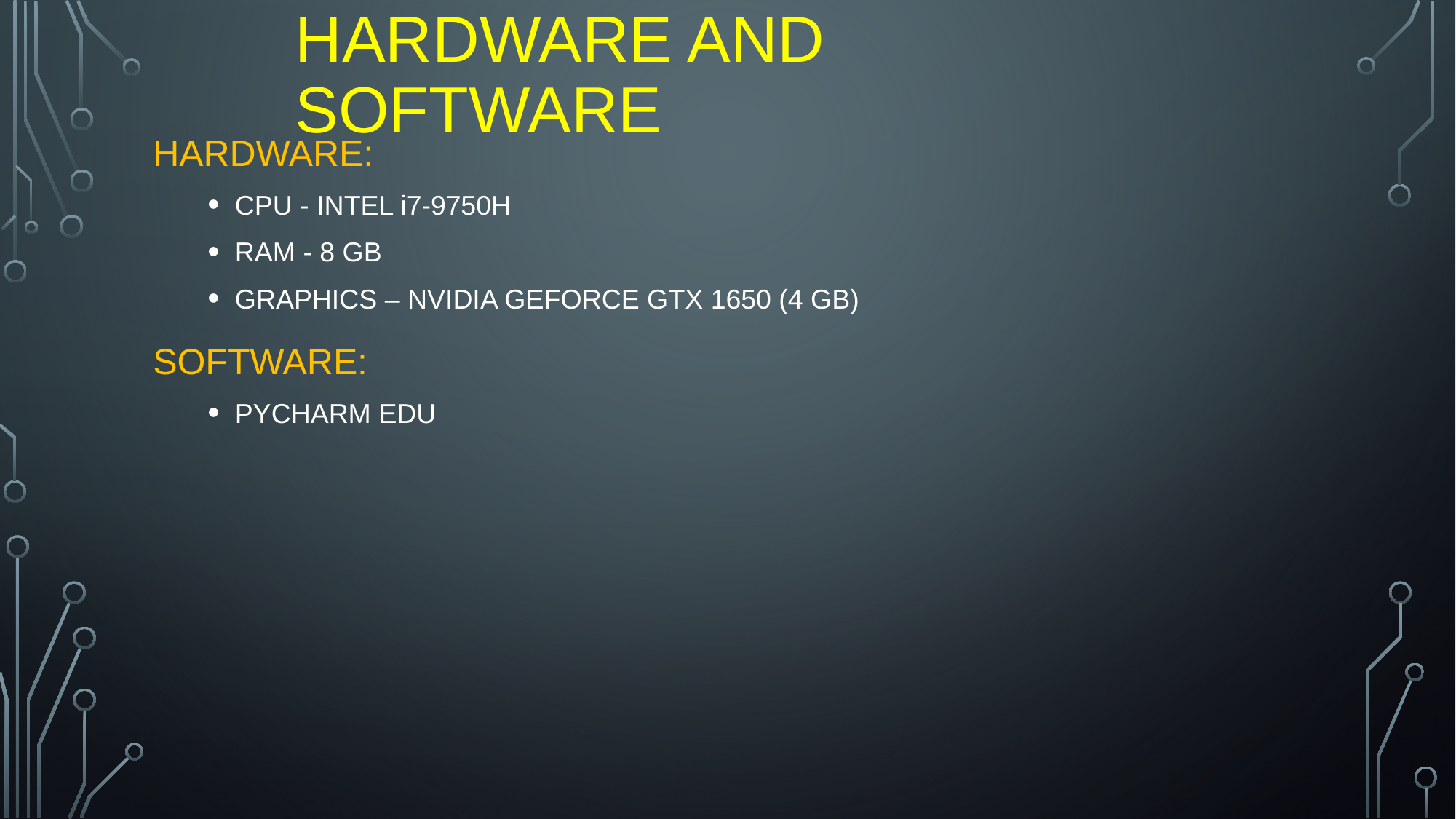

# Hardware and software
HARDWARE:
CPU - INTEL i7-9750H
RAM - 8 GB
GRAPHICS – NVIDIA GEFORCE GTX 1650 (4 GB)
SOFTWARE:
PYCHARM EDU